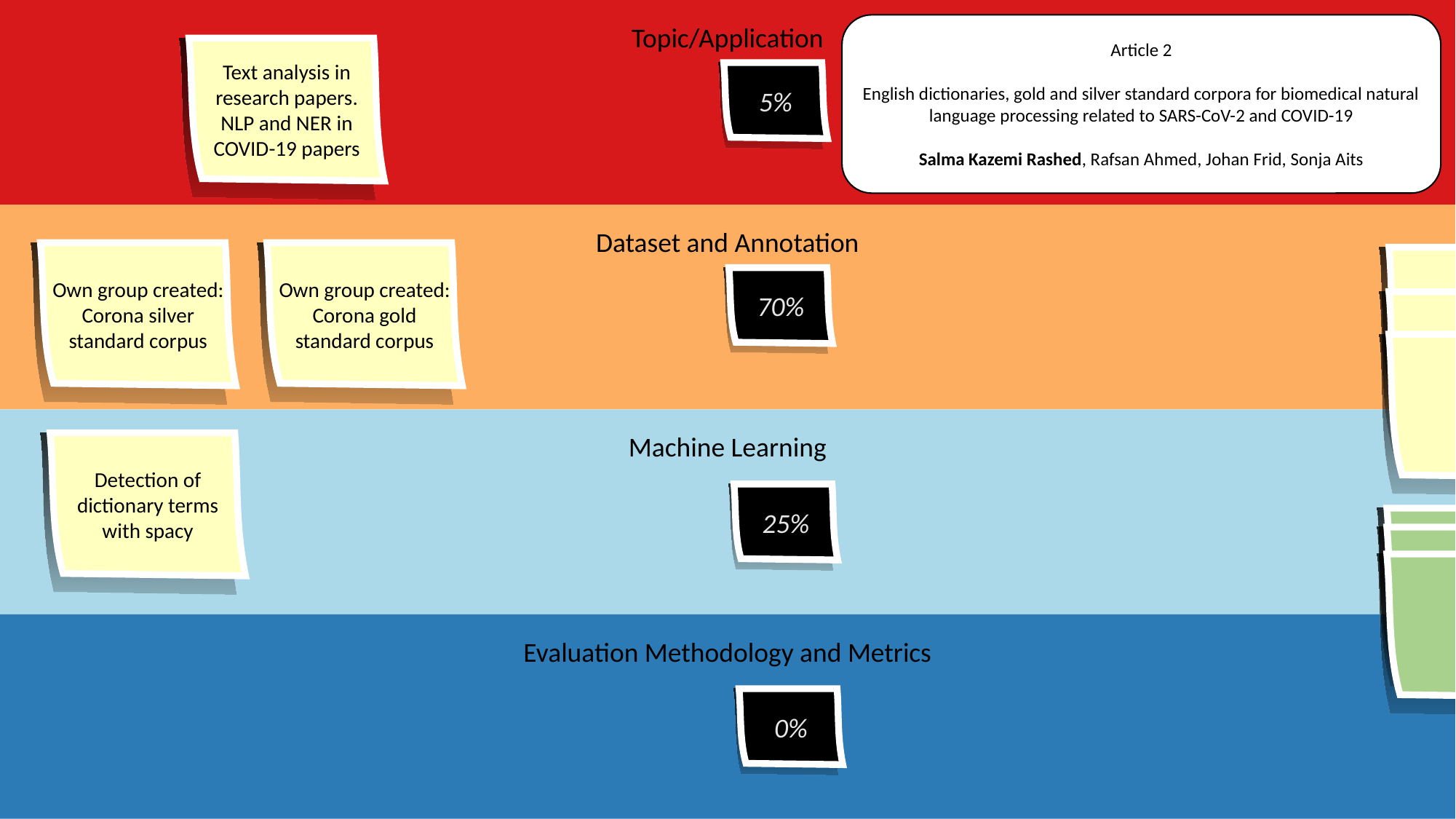

Topic/Application

Article 2

English dictionaries, gold and silver standard corpora for biomedical natural
language processing related to SARS-CoV-2 and COVID-19

Salma Kazemi Rashed, Rafsan Ahmed, Johan Frid, Sonja Aits

Text analysis in research papers. NLP and NER in COVID-19 papers

5%
Dataset and Annotation

Own group created:
Corona silver standard corpus

Own group created:
Corona gold standard corpus

70%

Machine Learning

Detection of dictionary terms with spacy

25%

Evaluation Methodology and Metrics

0%